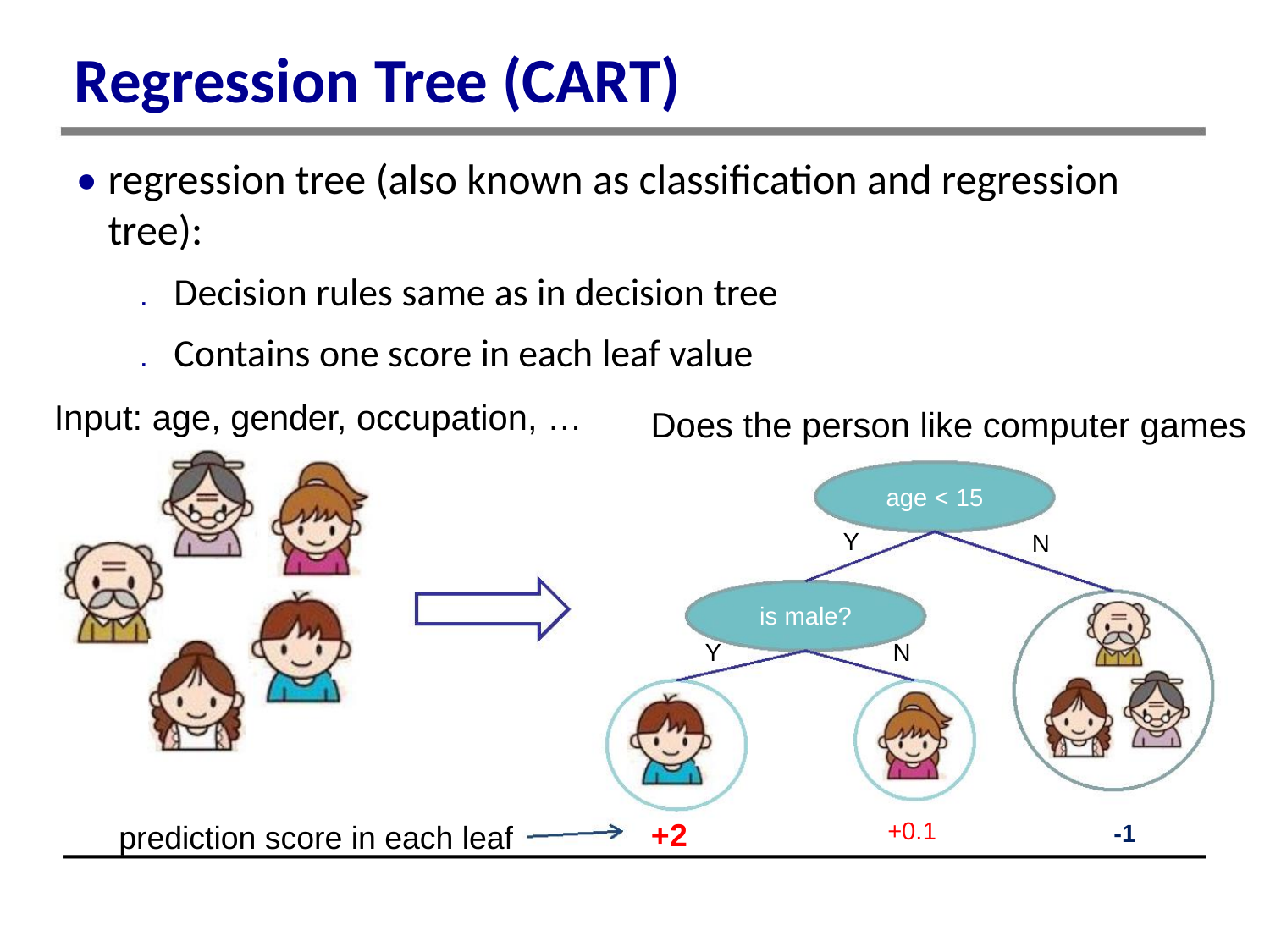

Regression Tree (CART)
• regression tree (also known as classification and regression
tree):
. Decision rules same as in decision tree
. Contains one score in each leaf value
Input: age, gender, occupation, …
Does the person like computer games
age < 15
Y
N
is male?
N
Y
+0.1
+2
-1
prediction score in each leaf